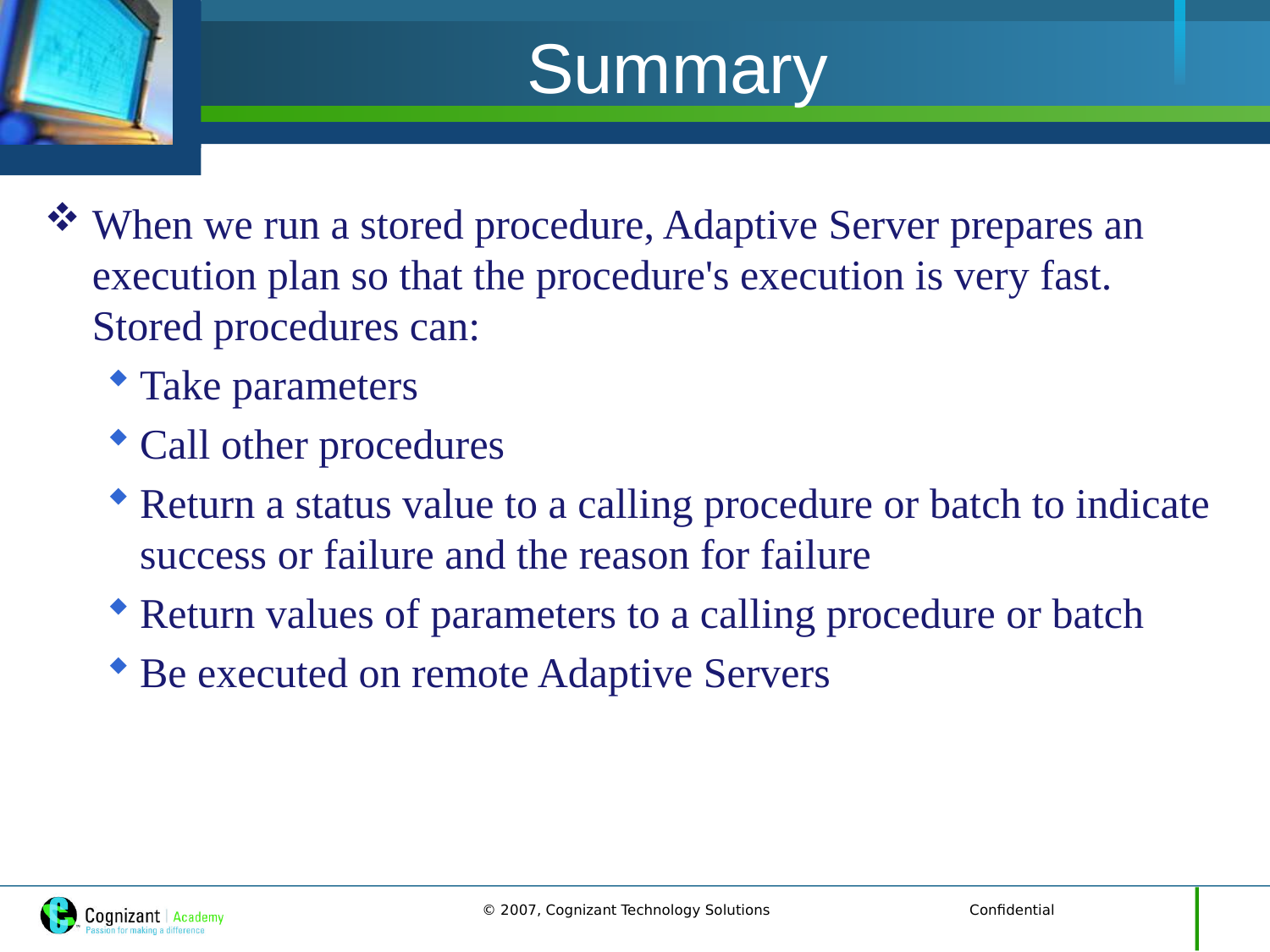

# Summary
When we run a stored procedure, Adaptive Server prepares an execution plan so that the procedure's execution is very fast. Stored procedures can:
Take parameters
Call other procedures
Return a status value to a calling procedure or batch to indicate success or failure and the reason for failure
Return values of parameters to a calling procedure or batch
Be executed on remote Adaptive Servers